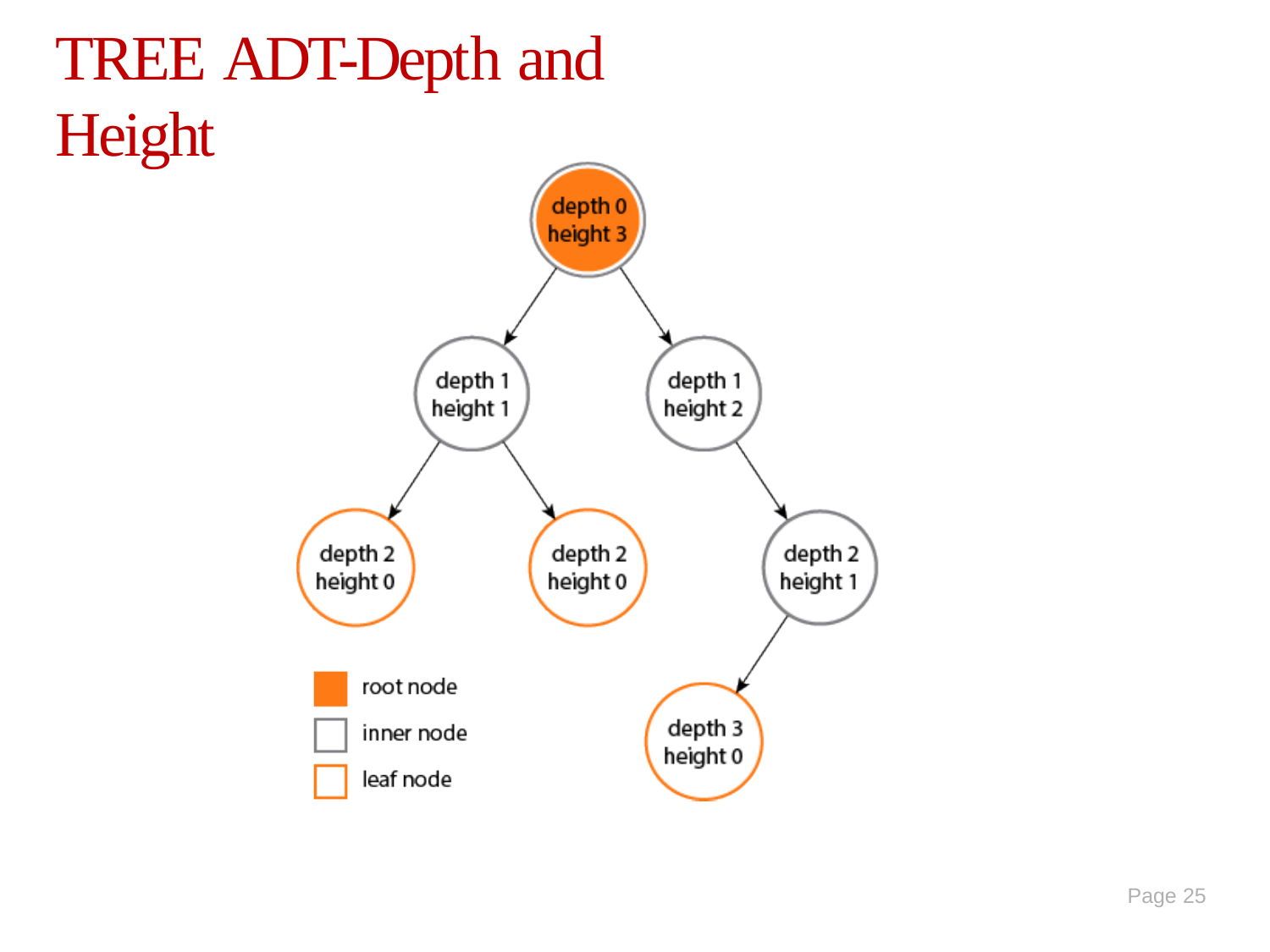

# TREE ADT-Depth and Height

Page 25